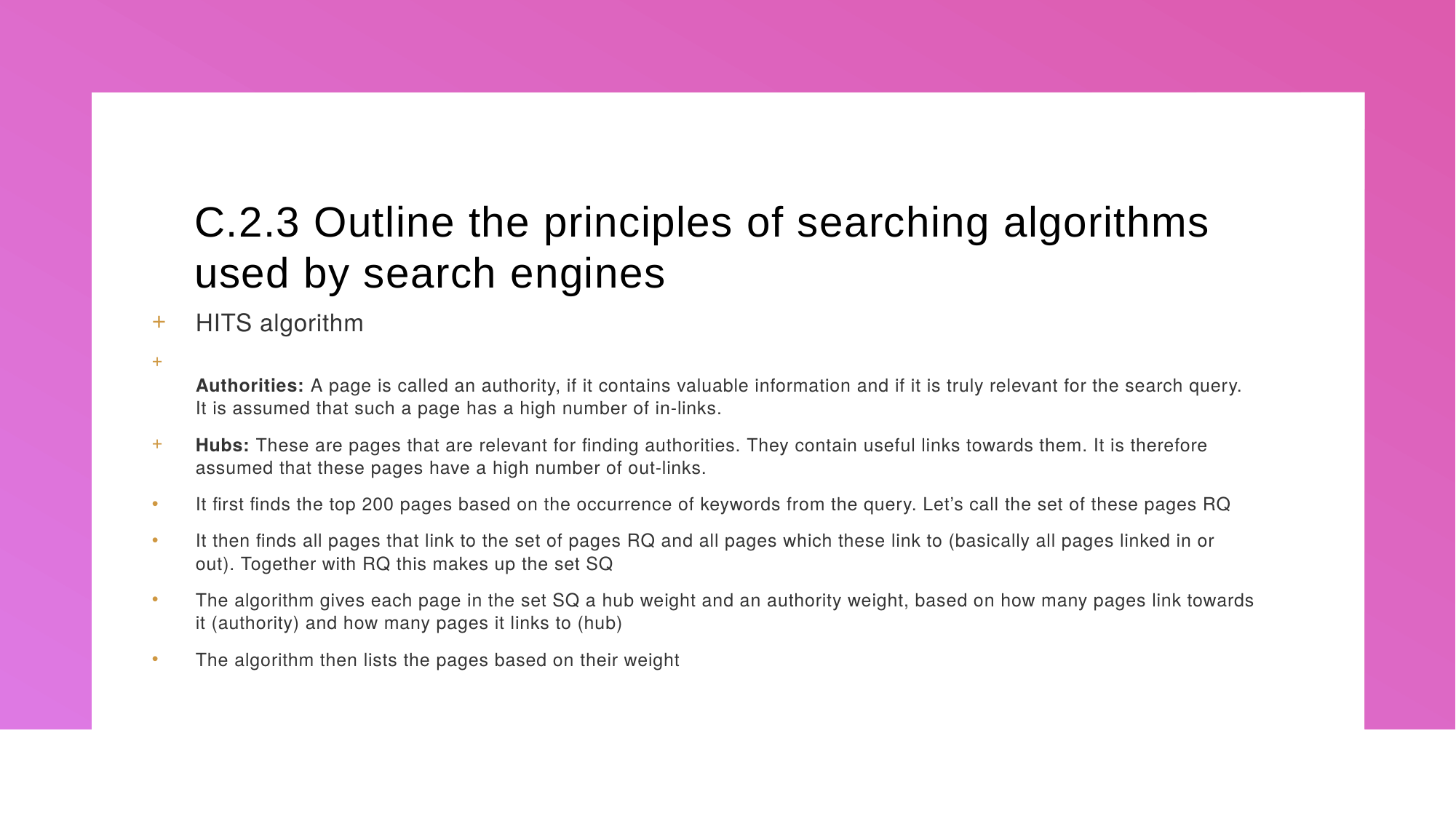

# C.2.3 Outline the principles of searching algorithms used by search engines
HITS algorithm
Authorities: A page is called an authority, if it contains valuable information and if it is truly relevant for the search query. It is assumed that such a page has a high number of in-links.
Hubs: These are pages that are relevant for finding authorities. They contain useful links towards them. It is therefore assumed that these pages have a high number of out-links.
It first finds the top 200 pages based on the occurrence of keywords from the query. Let’s call the set of these pages RQ
It then finds all pages that link to the set of pages RQ and all pages which these link to (basically all pages linked in or out). Together with RQ this makes up the set SQ
The algorithm gives each page in the set SQ a hub weight and an authority weight, based on how many pages link towards it (authority) and how many pages it links to (hub)
The algorithm then lists the pages based on their weight